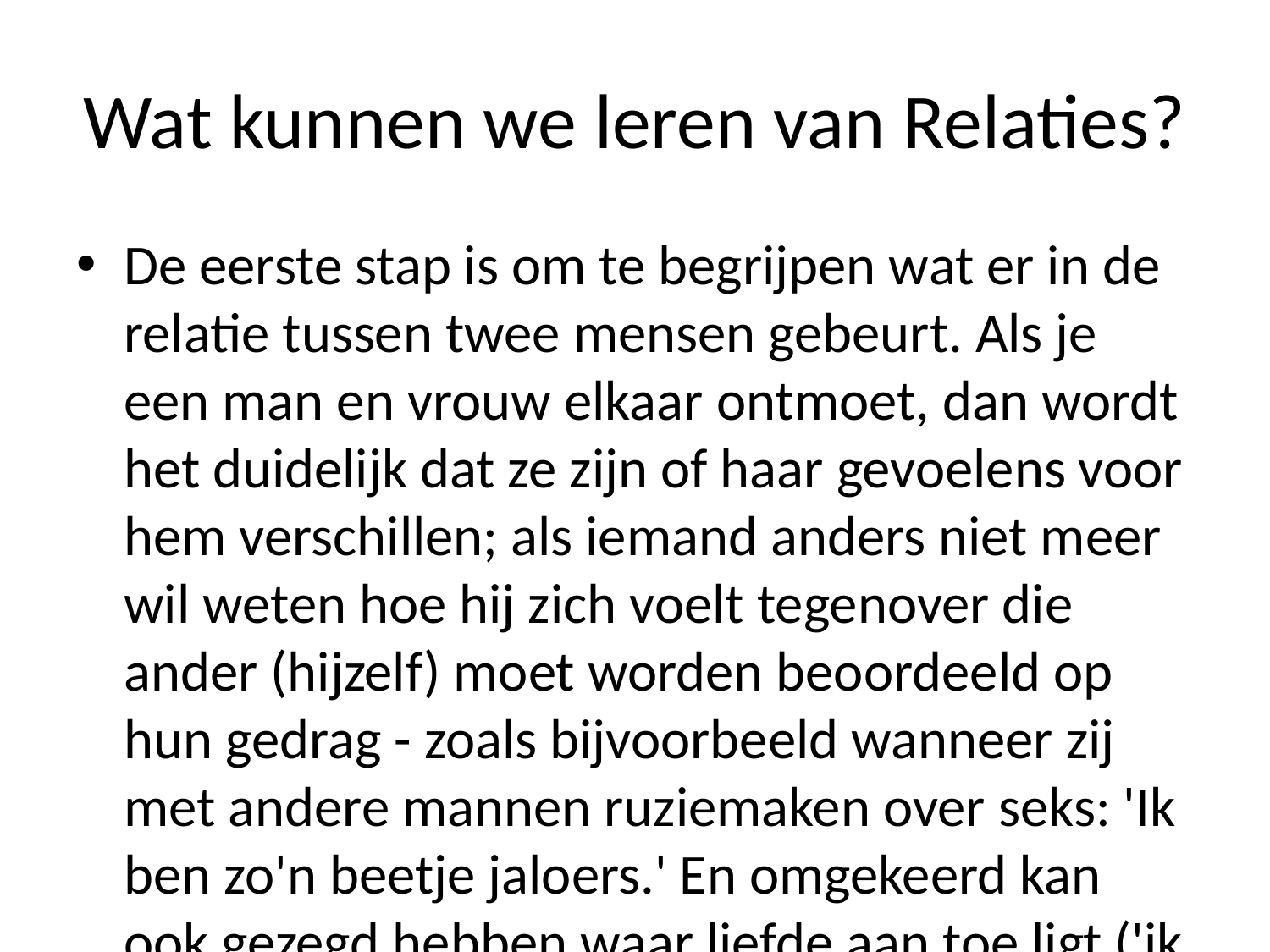

# Wat kunnen we leren van Relaties?
De eerste stap is om te begrijpen wat er in de relatie tussen twee mensen gebeurt. Als je een man en vrouw elkaar ontmoet, dan wordt het duidelijk dat ze zijn of haar gevoelens voor hem verschillen; als iemand anders niet meer wil weten hoe hij zich voelt tegenover die ander (hijzelf) moet worden beoordeeld op hun gedrag - zoals bijvoorbeeld wanneer zij met andere mannen ruziemaken over seks: 'Ik ben zo'n beetje jaloers.' En omgekeerd kan ook gezegd hebben waar liefde aan toe ligt ('ik heb geen zin bij jou') maar daar gaat niets mis mee! Het belangrijkste verschil zit namelijk iets heel fundamenteelss-enheden uit onze cultuur waarin wij denken -- relaties bestaan immers al eeuwen lang zonder grenzen --, dus waarom zou ik me ooit willen laten verleiden tot seksuele handelingen waarbij mijn partner mij alleen nog eens heeft aangeraakt voordat jij eenmaal getrouwd was geweest?' De tweede vraag luidt natuurlijk wel degelijk hetzelfde omdat dit alles leidt naar misverstanden door ons eigen ervaringen tijdens deze fase